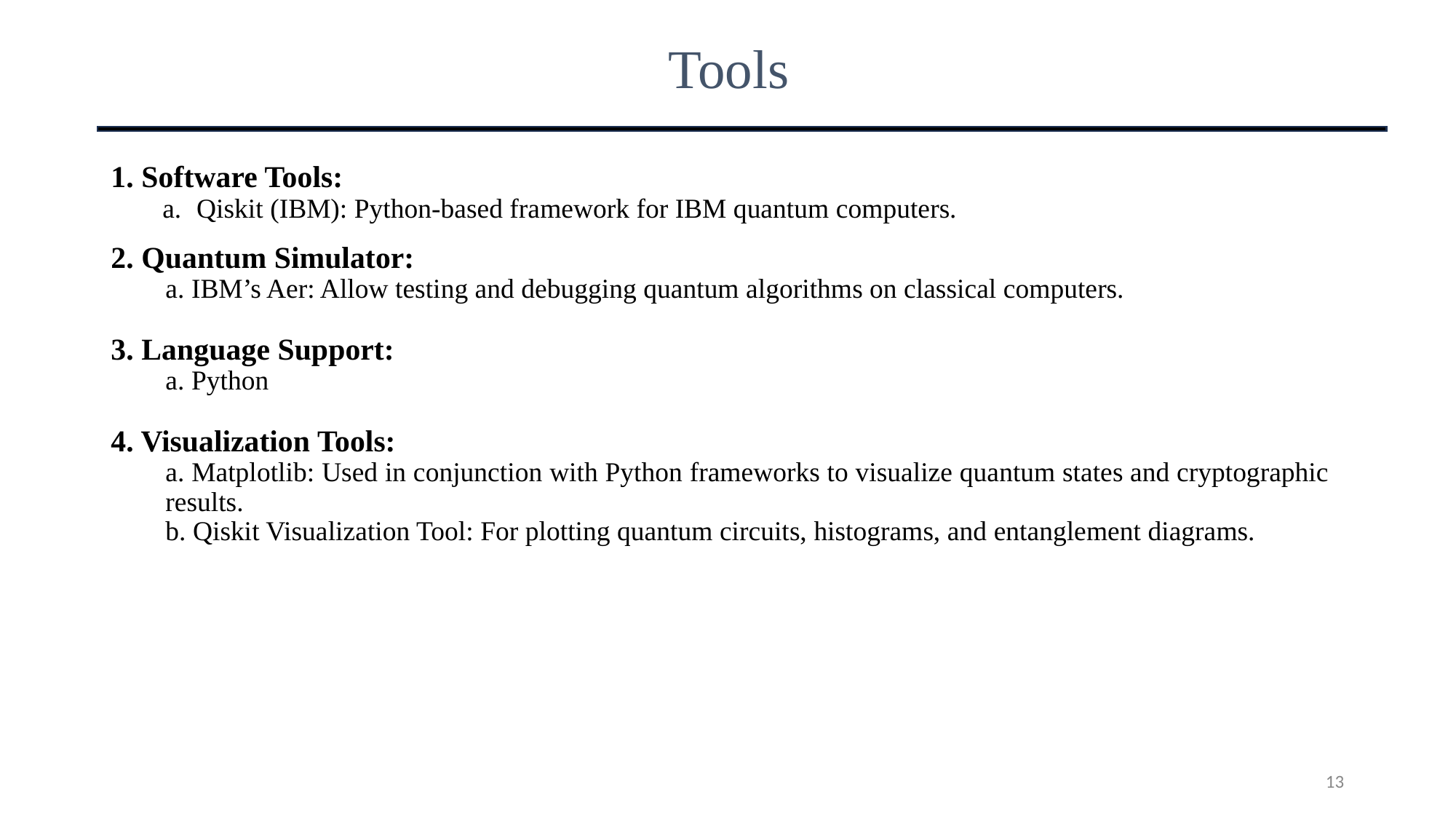

Tools

1. Software Tools:
Qiskit (IBM): Python-based framework for IBM quantum computers.
2. Quantum Simulator:
a. IBM’s Aer: Allow testing and debugging quantum algorithms on classical computers.

3. Language Support:
a. Python

4. Visualization Tools:
a. Matplotlib: Used in conjunction with Python frameworks to visualize quantum states and cryptographic   results.
b. Qiskit Visualization Tool: For plotting quantum circuits, histograms, and entanglement diagrams.

13